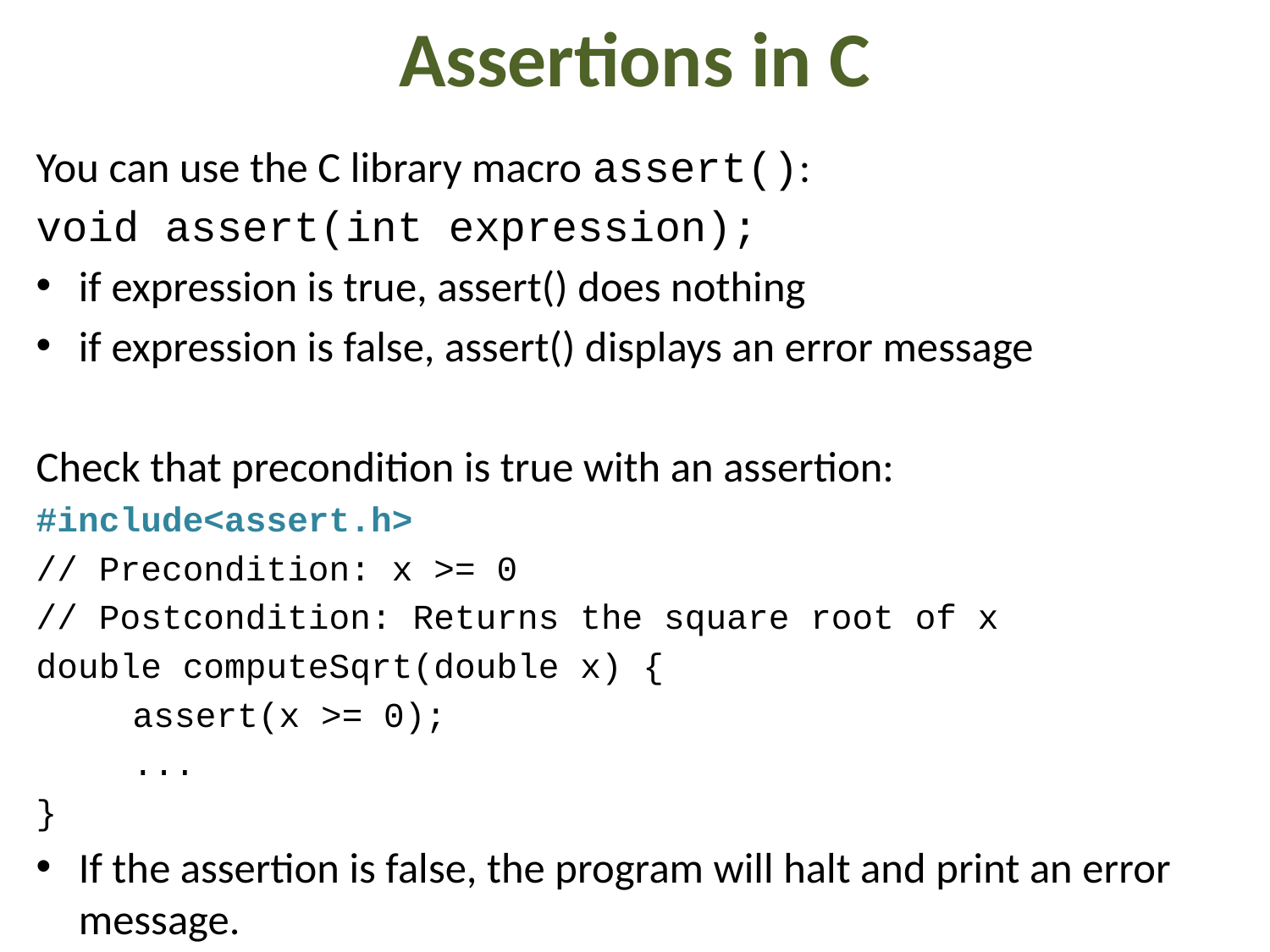

# Assertions in C
You can use the C library macro assert():
void assert(int expression);
if expression is true, assert() does nothing
if expression is false, assert() displays an error message

Check that precondition is true with an assertion:
#include<assert.h>
// Precondition: x >= 0
// Postcondition: Returns the square root of x
double computeSqrt(double x) {
	assert(x >= 0);
	...
}
If the assertion is false, the program will halt and print an error message.